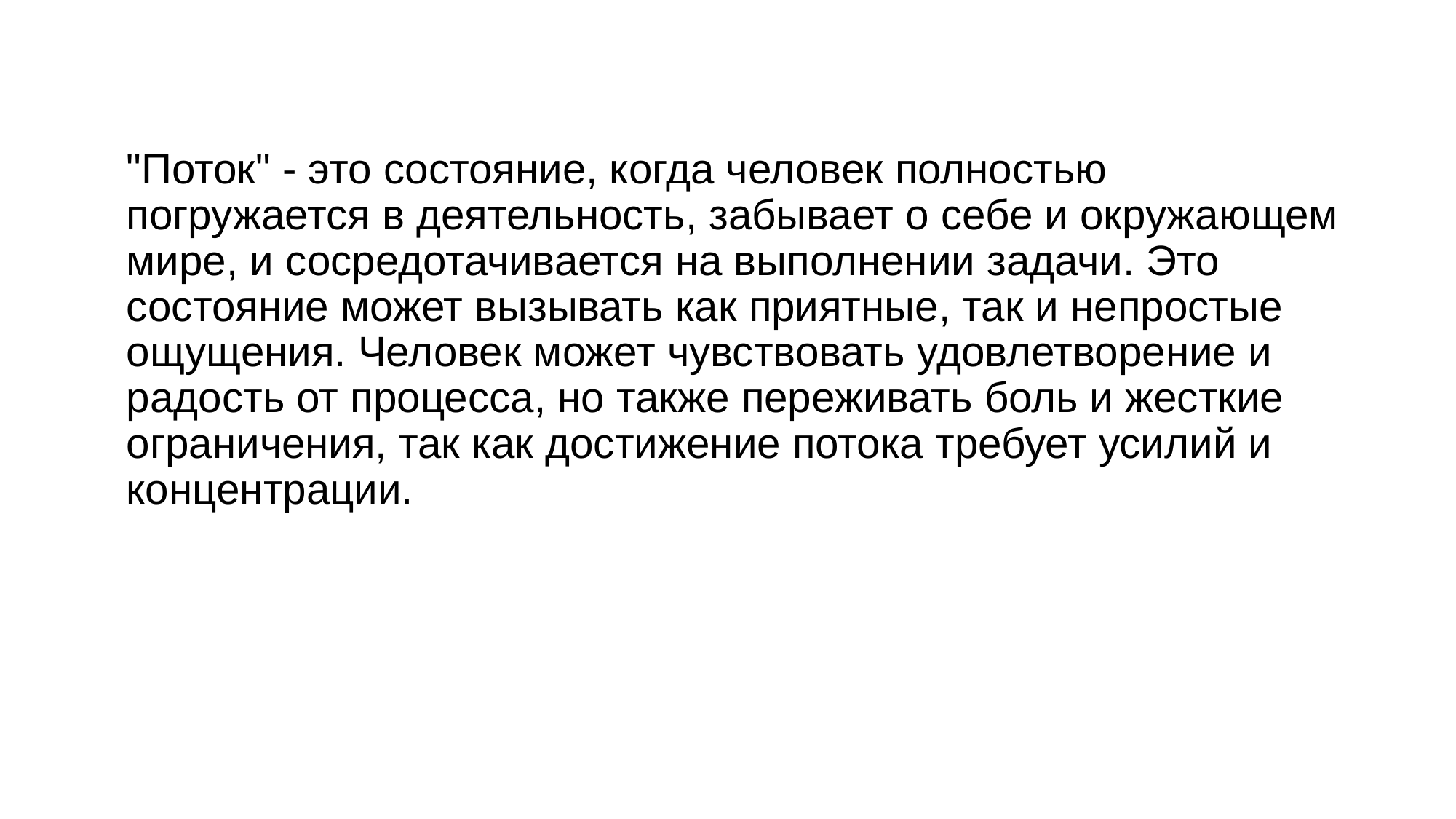

"Поток" - это состояние, когда человек полностью погружается в деятельность, забывает о себе и окружающем мире, и сосредотачивается на выполнении задачи. Это состояние может вызывать как приятные, так и непростые ощущения. Человек может чувствовать удовлетворение и радость от процесса, но также переживать боль и жесткие ограничения, так как достижение потока требует усилий и концентрации.